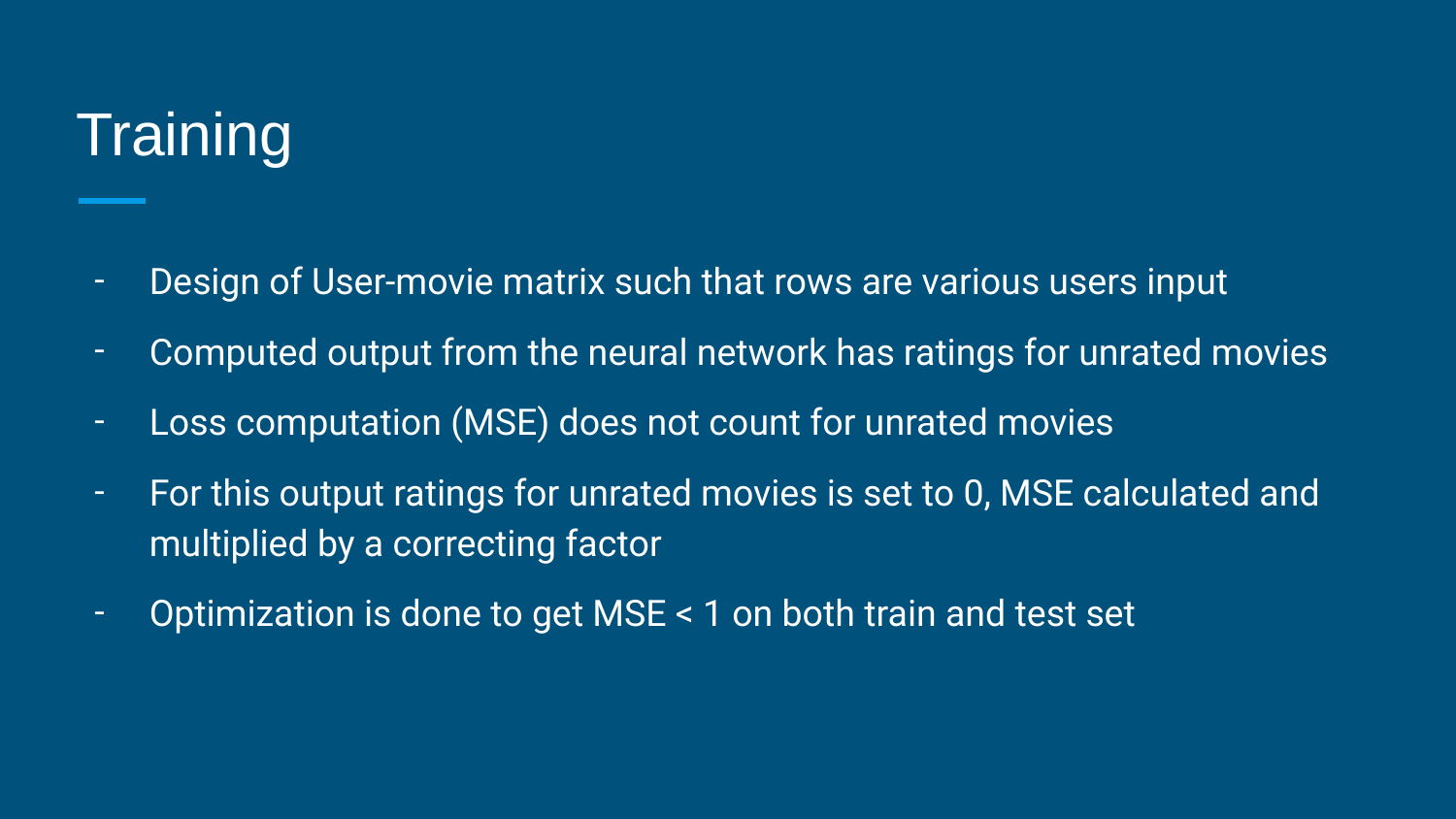

# Training
Design of User-movie matrix such that rows are various users input
Computed output from the neural network has ratings for unrated movies
Loss computation (MSE) does not count for unrated movies
For this output ratings for unrated movies is set to 0, MSE calculated and multiplied by a correcting factor
Optimization is done to get MSE < 1 on both train and test set